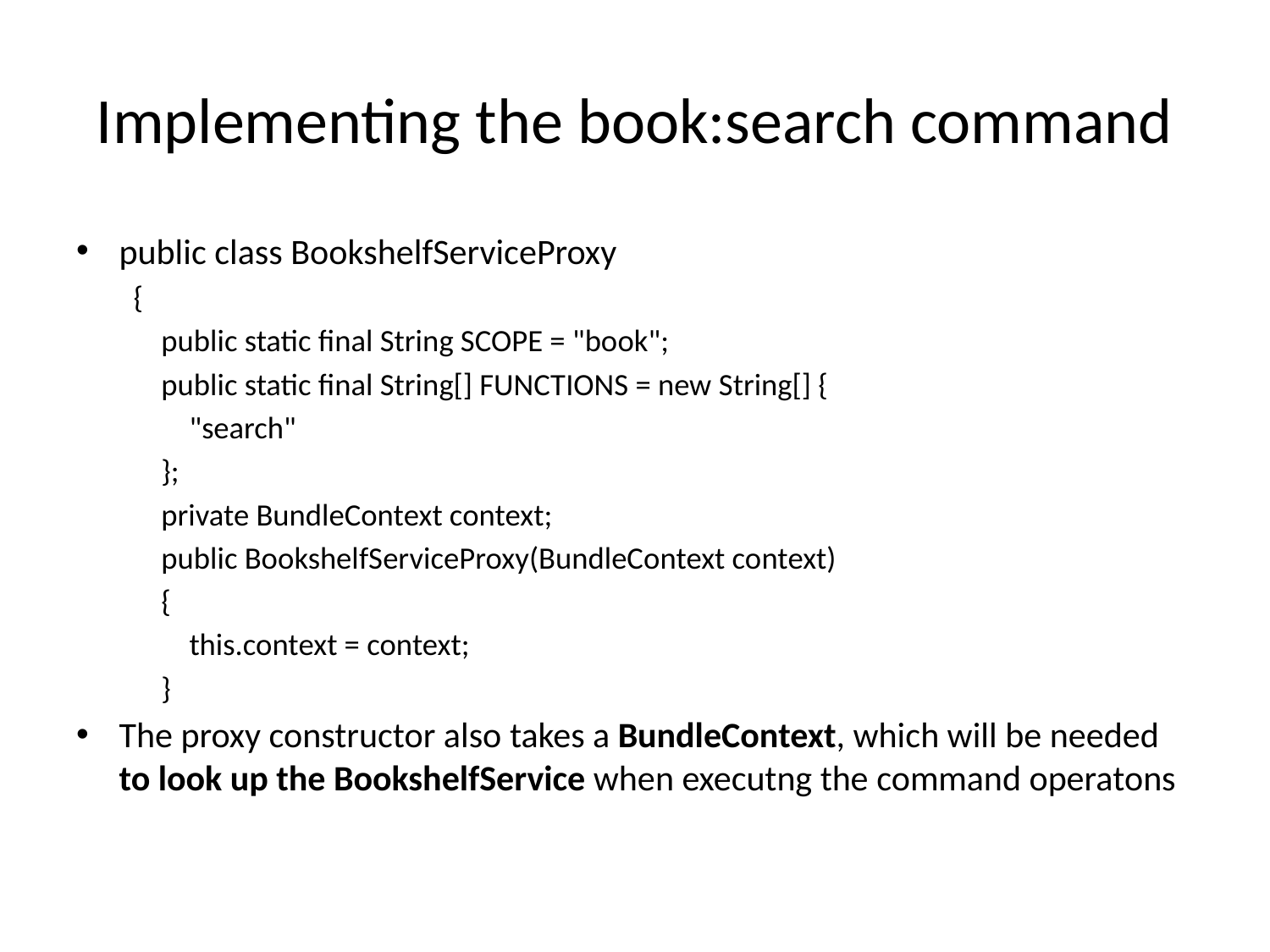

# Implementing the book:search command
public class BookshelfServiceProxy
{
    public static final String SCOPE = "book";
    public static final String[] FUNCTIONS = new String[] {
        "search"
    };
    private BundleContext context;
    public BookshelfServiceProxy(BundleContext context)
    {
        this.context = context;
    }
The proxy constructor also takes a BundleContext, which will be needed to look up the BookshelfService when executng the command operatons